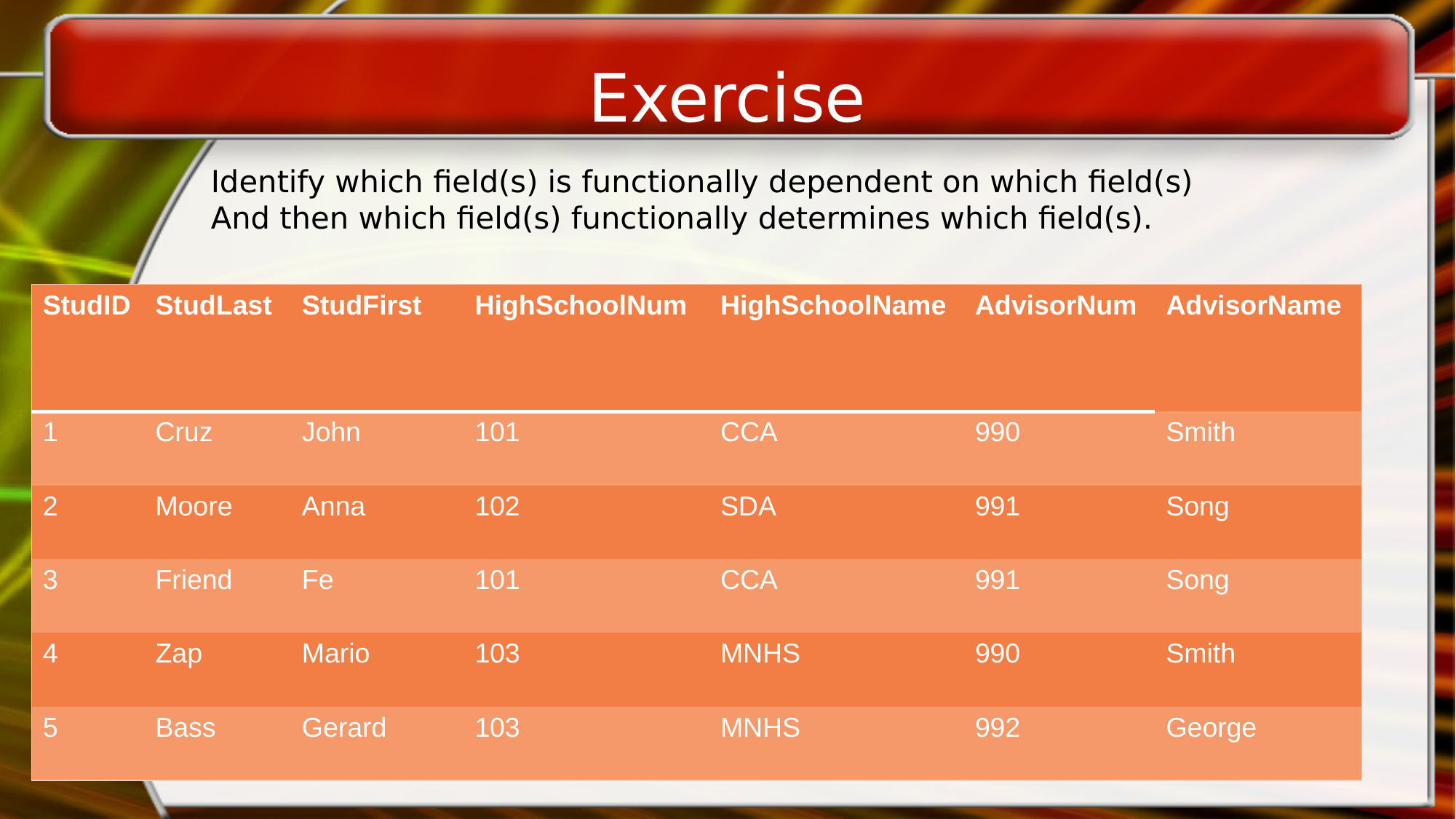

# Exercise
Identify which field(s) is functionally dependent on which field(s)
And then which field(s) functionally determines which field(s).
| StudID | StudLast | StudFirst | HighSchoolNum | HighSchoolName | AdvisorNum | AdvisorName |
| --- | --- | --- | --- | --- | --- | --- |
| 1 | Cruz | John | 101 | CCA | 990 | Smith |
| 2 | Moore | Anna | 102 | SDA | 991 | Song |
| 3 | Friend | Fe | 101 | CCA | 991 | Song |
| 4 | Zap | Mario | 103 | MNHS | 990 | Smith |
| 5 | Bass | Gerard | 103 | MNHS | 992 | George |